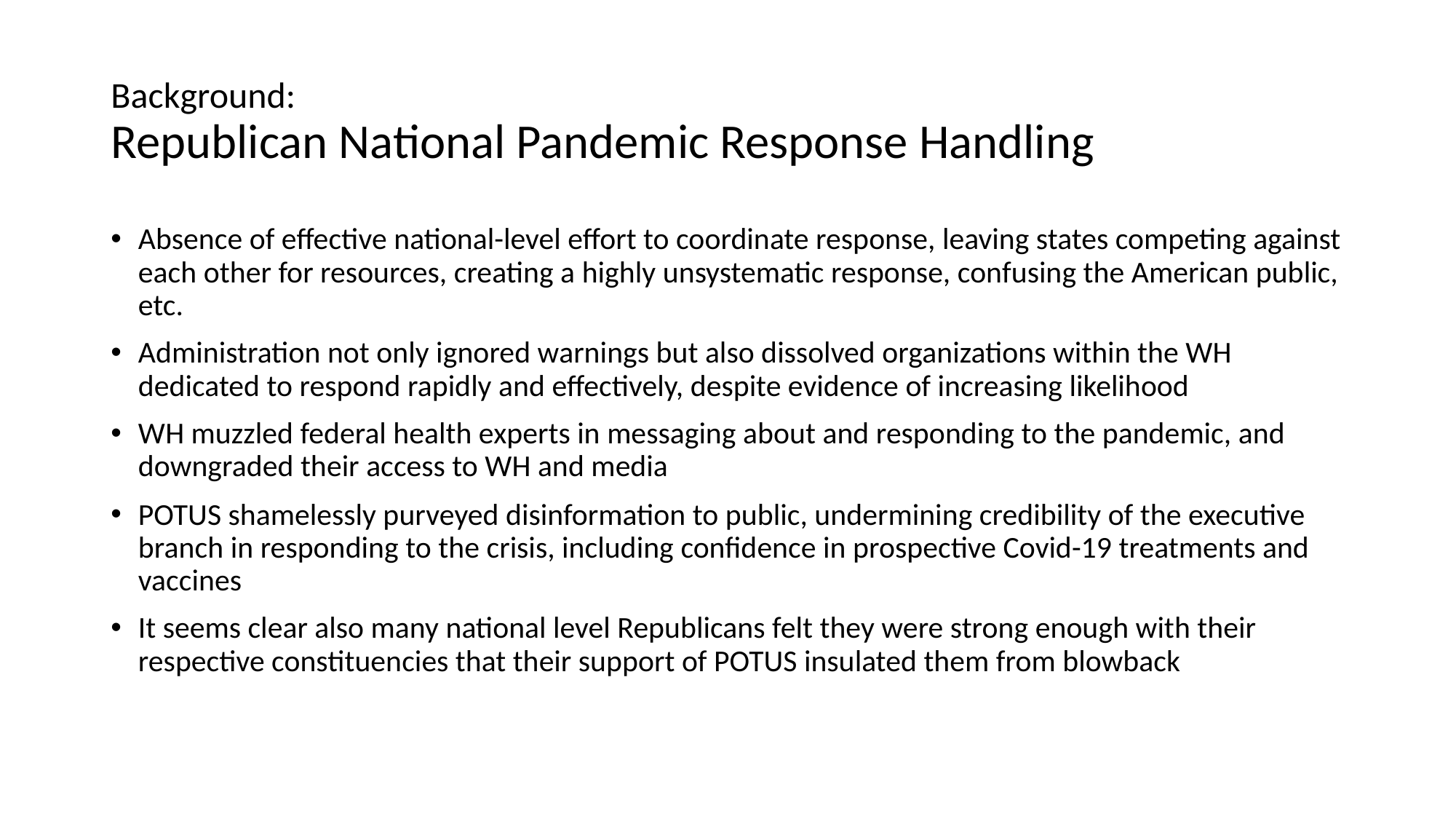

# Background: Republican National Pandemic Response Handling
Absence of effective national-level effort to coordinate response, leaving states competing against each other for resources, creating a highly unsystematic response, confusing the American public, etc.
Administration not only ignored warnings but also dissolved organizations within the WH dedicated to respond rapidly and effectively, despite evidence of increasing likelihood
WH muzzled federal health experts in messaging about and responding to the pandemic, and downgraded their access to WH and media
POTUS shamelessly purveyed disinformation to public, undermining credibility of the executive branch in responding to the crisis, including confidence in prospective Covid-19 treatments and vaccines
It seems clear also many national level Republicans felt they were strong enough with their respective constituencies that their support of POTUS insulated them from blowback